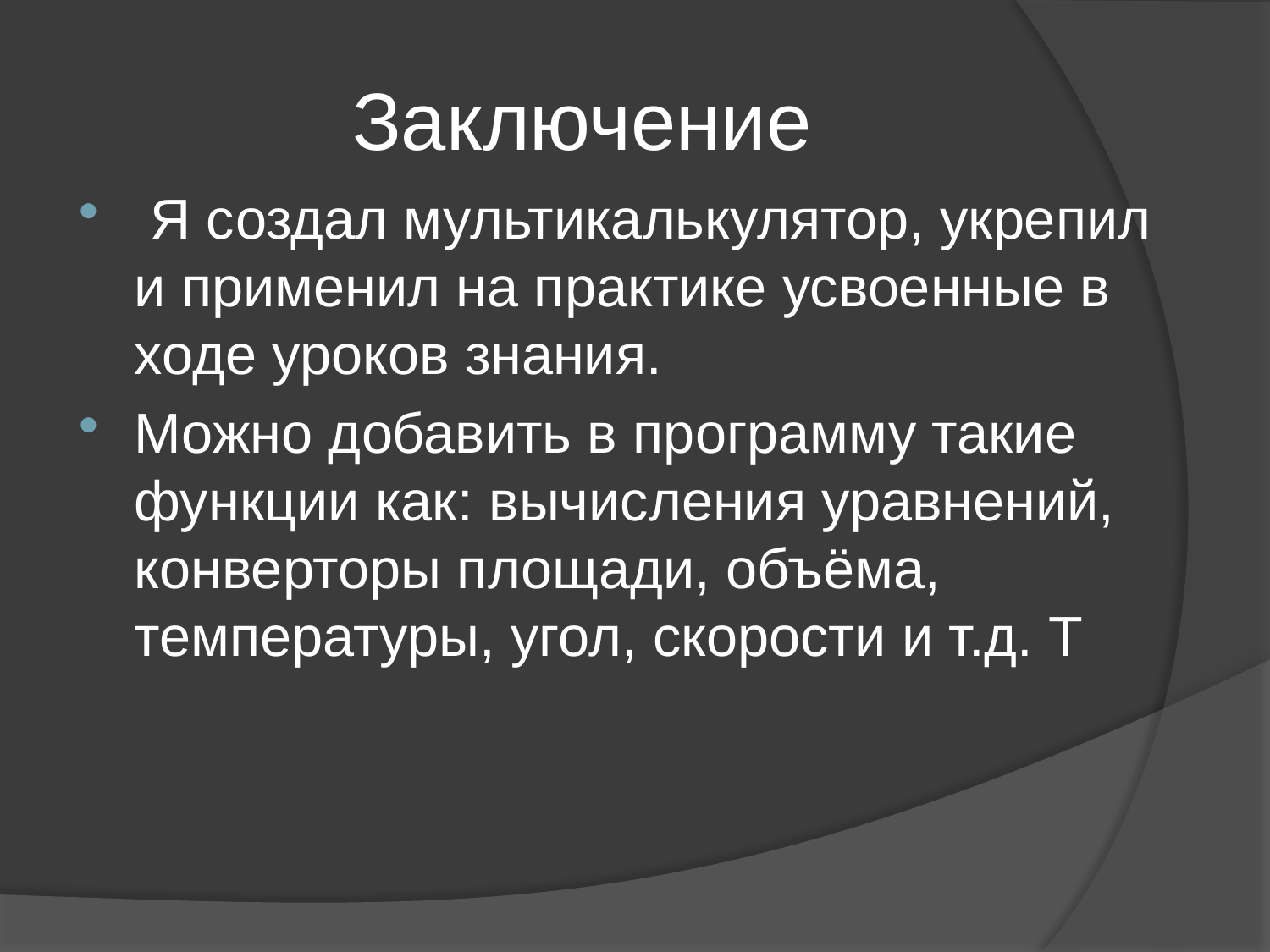

# Заключение
 Я создал мультикалькулятор, укрепил и применил на практике усвоенные в ходе уроков знания.
Можно добавить в программу такие функции как: вычисления уравнений, конверторы площади, объёма, температуры, угол, скорости и т.д. Т